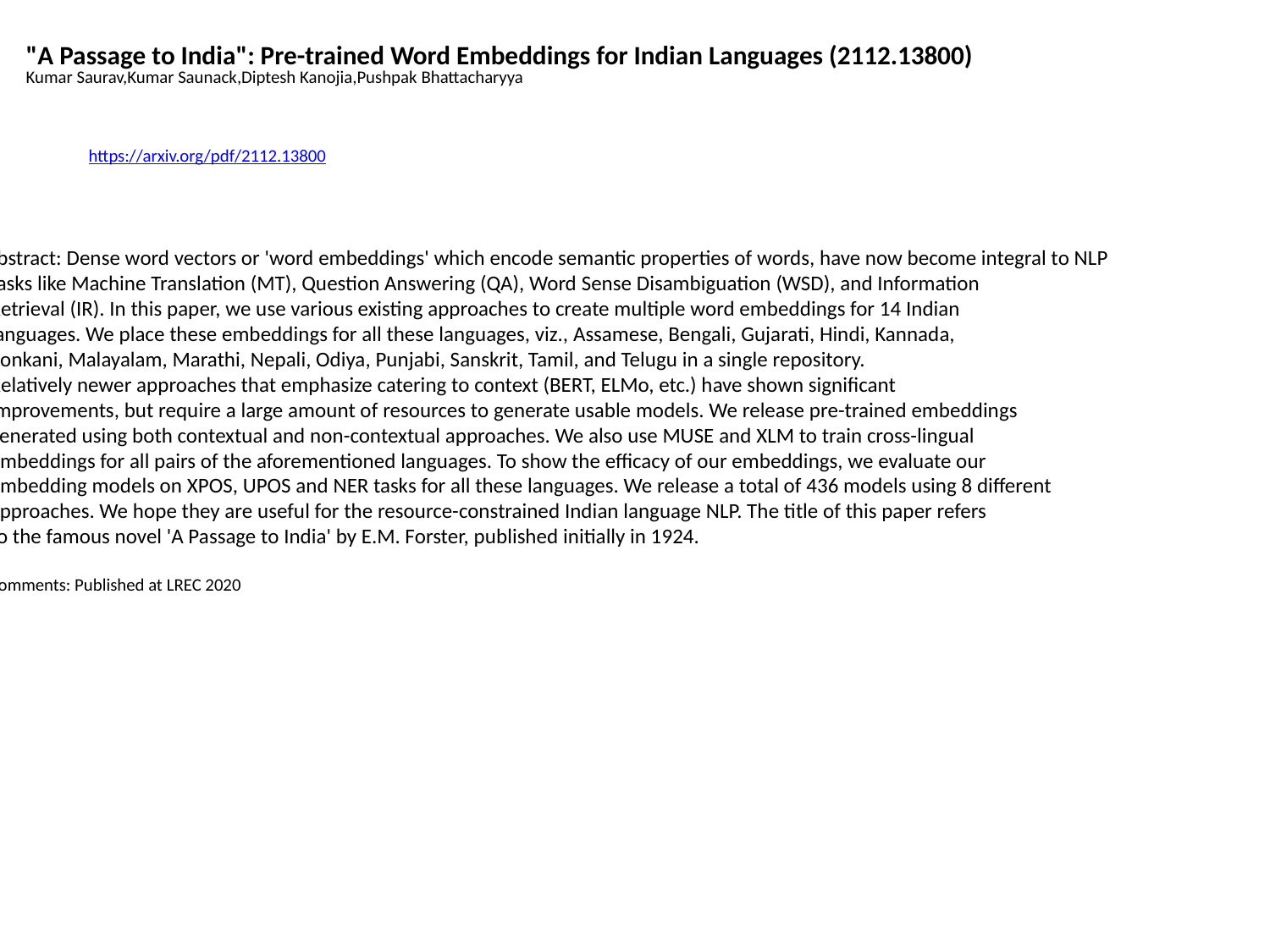

"A Passage to India": Pre-trained Word Embeddings for Indian Languages (2112.13800)
Kumar Saurav,Kumar Saunack,Diptesh Kanojia,Pushpak Bhattacharyya

https://arxiv.org/pdf/2112.13800

Abstract: Dense word vectors or 'word embeddings' which encode semantic properties of words, have now become integral to NLP
 tasks like Machine Translation (MT), Question Answering (QA), Word Sense Disambiguation (WSD), and Information
 Retrieval (IR). In this paper, we use various existing approaches to create multiple word embeddings for 14 Indian
 languages. We place these embeddings for all these languages, viz., Assamese, Bengali, Gujarati, Hindi, Kannada,
 Konkani, Malayalam, Marathi, Nepali, Odiya, Punjabi, Sanskrit, Tamil, and Telugu in a single repository.
 Relatively newer approaches that emphasize catering to context (BERT, ELMo, etc.) have shown significant
 improvements, but require a large amount of resources to generate usable models. We release pre-trained embeddings
 generated using both contextual and non-contextual approaches. We also use MUSE and XLM to train cross-lingual
 embeddings for all pairs of the aforementioned languages. To show the efficacy of our embeddings, we evaluate our
 embedding models on XPOS, UPOS and NER tasks for all these languages. We release a total of 436 models using 8 different
 approaches. We hope they are useful for the resource-constrained Indian language NLP. The title of this paper refers
 to the famous novel 'A Passage to India' by E.M. Forster, published initially in 1924.
 Comments: Published at LREC 2020